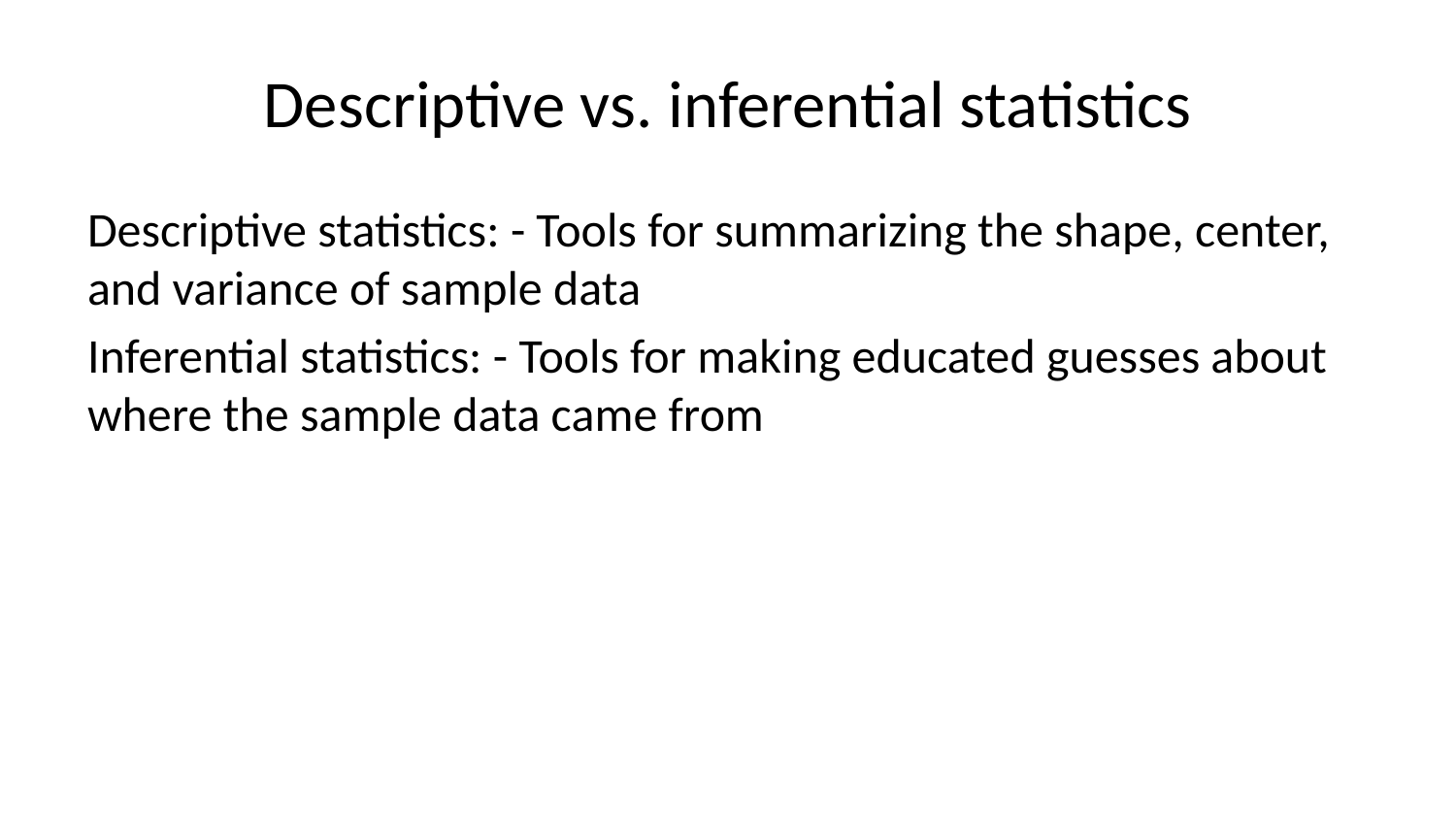

# Descriptive vs. inferential statistics
Descriptive statistics: - Tools for summarizing the shape, center, and variance of sample data
Inferential statistics: - Tools for making educated guesses about where the sample data came from